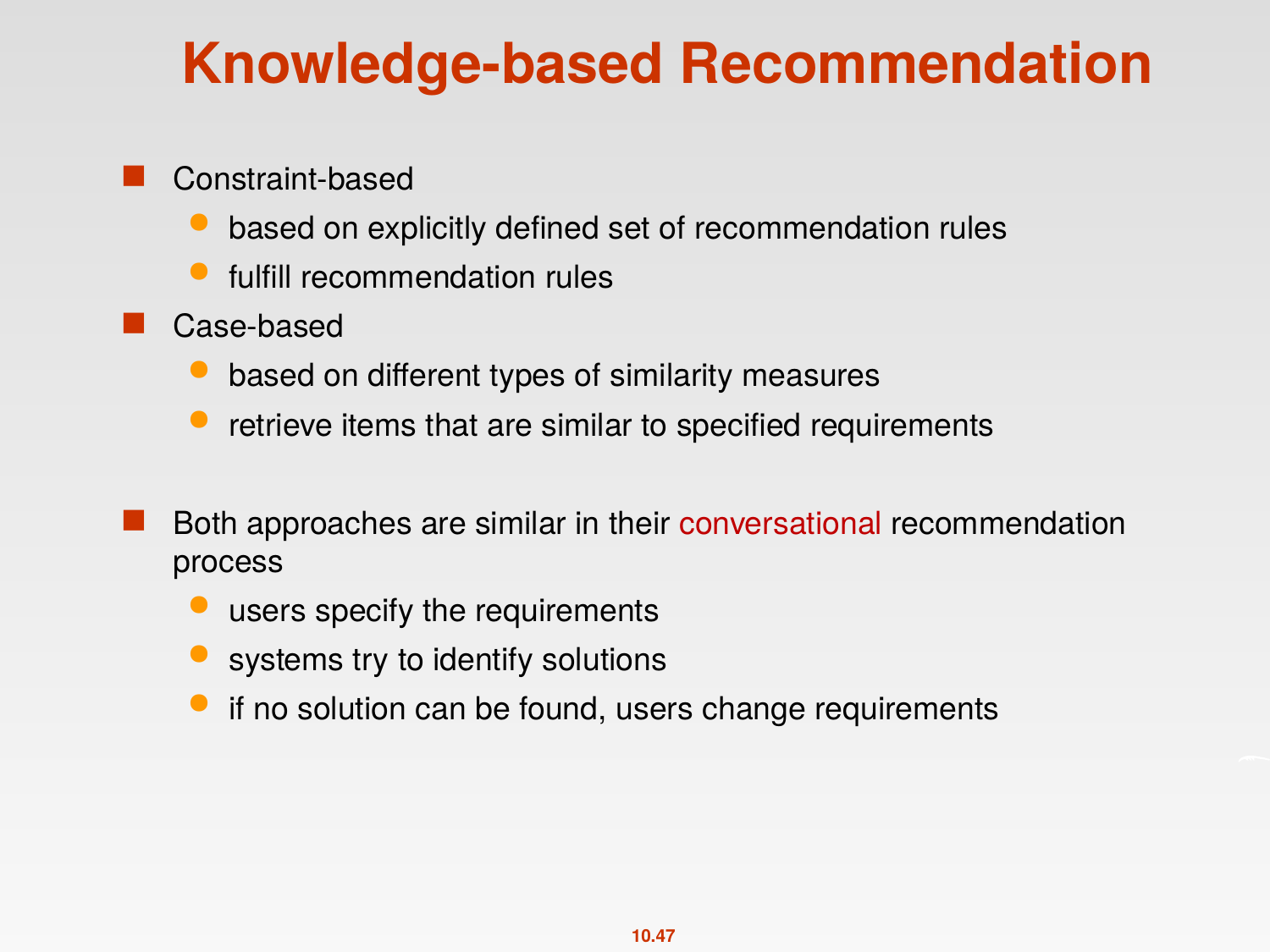

# Knowledge-based Recommendation
Constraint-based
based on explicitly defined set of recommendation rules
fulfill recommendation rules
Case-based
based on different types of similarity measures
retrieve items that are similar to specified requirements

Both approaches are similar in their conversational recommendation process
users specify the requirements
systems try to identify solutions
if no solution can be found, users change requirements